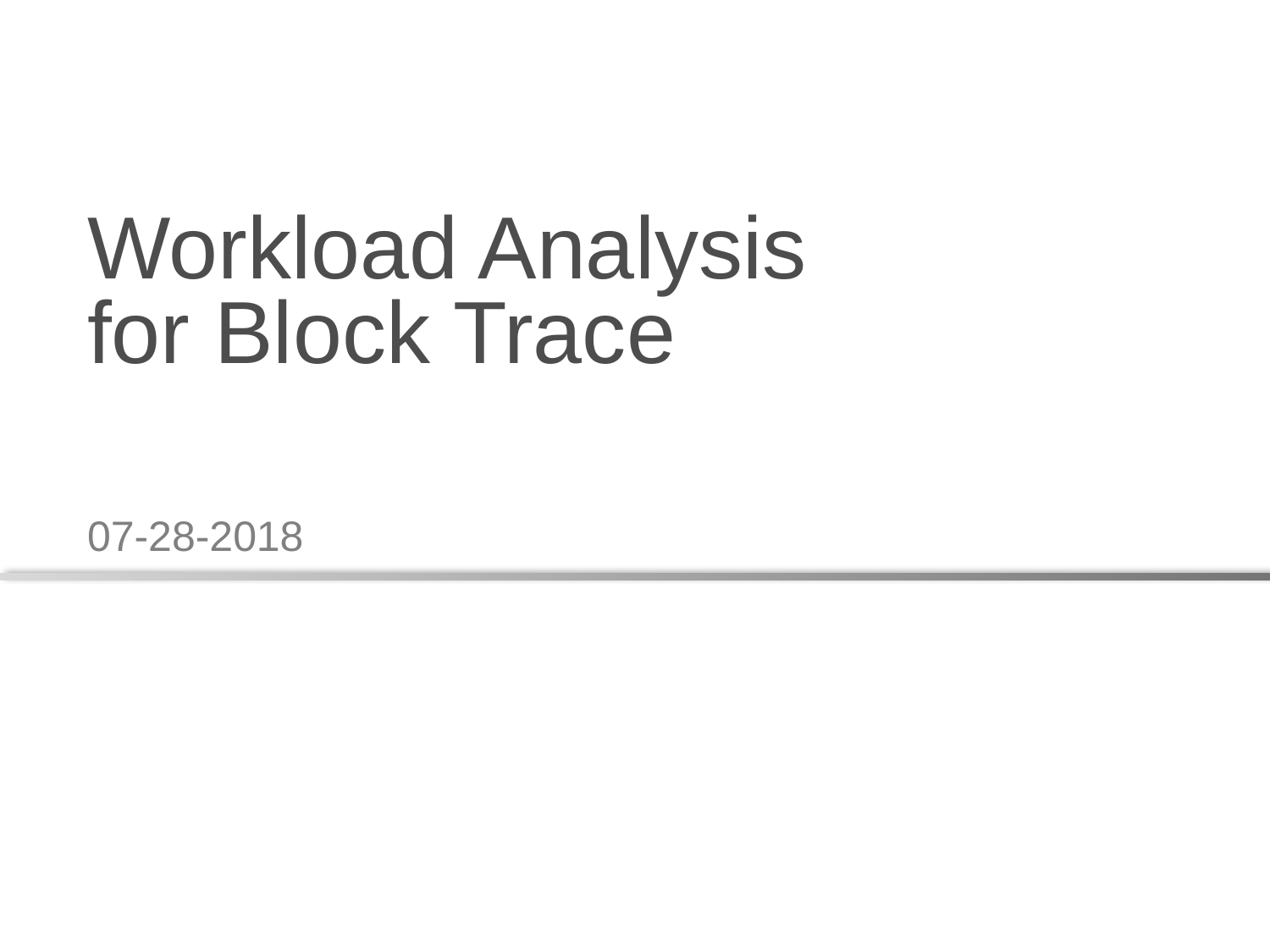

# Workload Analysis for Block Trace
07-28-2018
Generated by PBPA
WDLABS